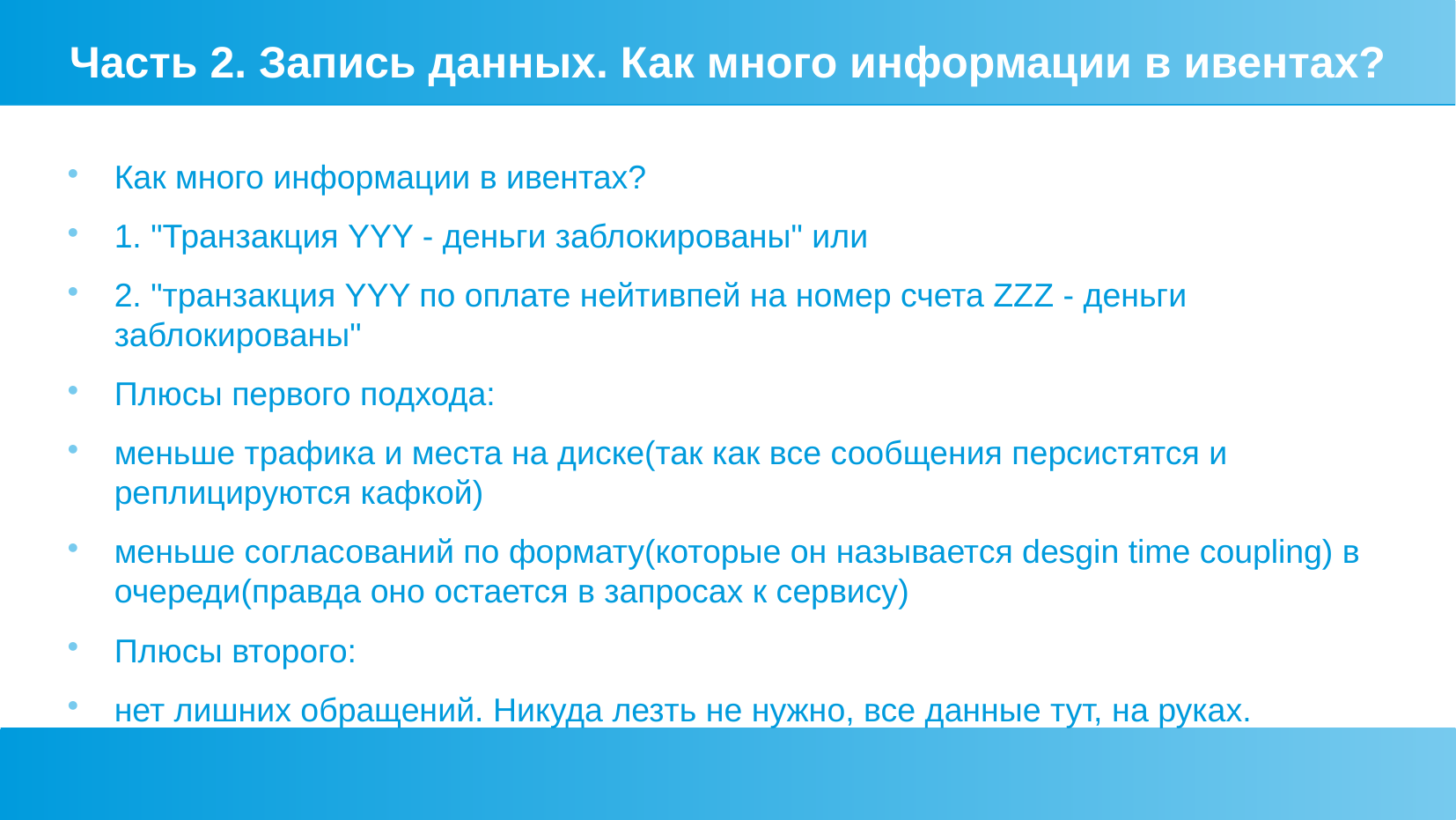

Часть 2. Запись данных. Как много информации в ивентах?
Как много информации в ивентах?
1. "Транзакция YYY - деньги заблокированы" или
2. "транзакция YYY по оплате нейтивпей на номер счета ZZZ - деньги заблокированы"
Плюсы первого подхода:
меньше трафика и места на диске(так как все сообщения персистятся и реплицируются кафкой)
меньше согласований по формату(которые он называется desgin time coupling) в очереди(правда оно остается в запросах к сервису)
Плюсы второго:
нет лишних обращений. Никуда лезть не нужно, все данные тут, на руках.